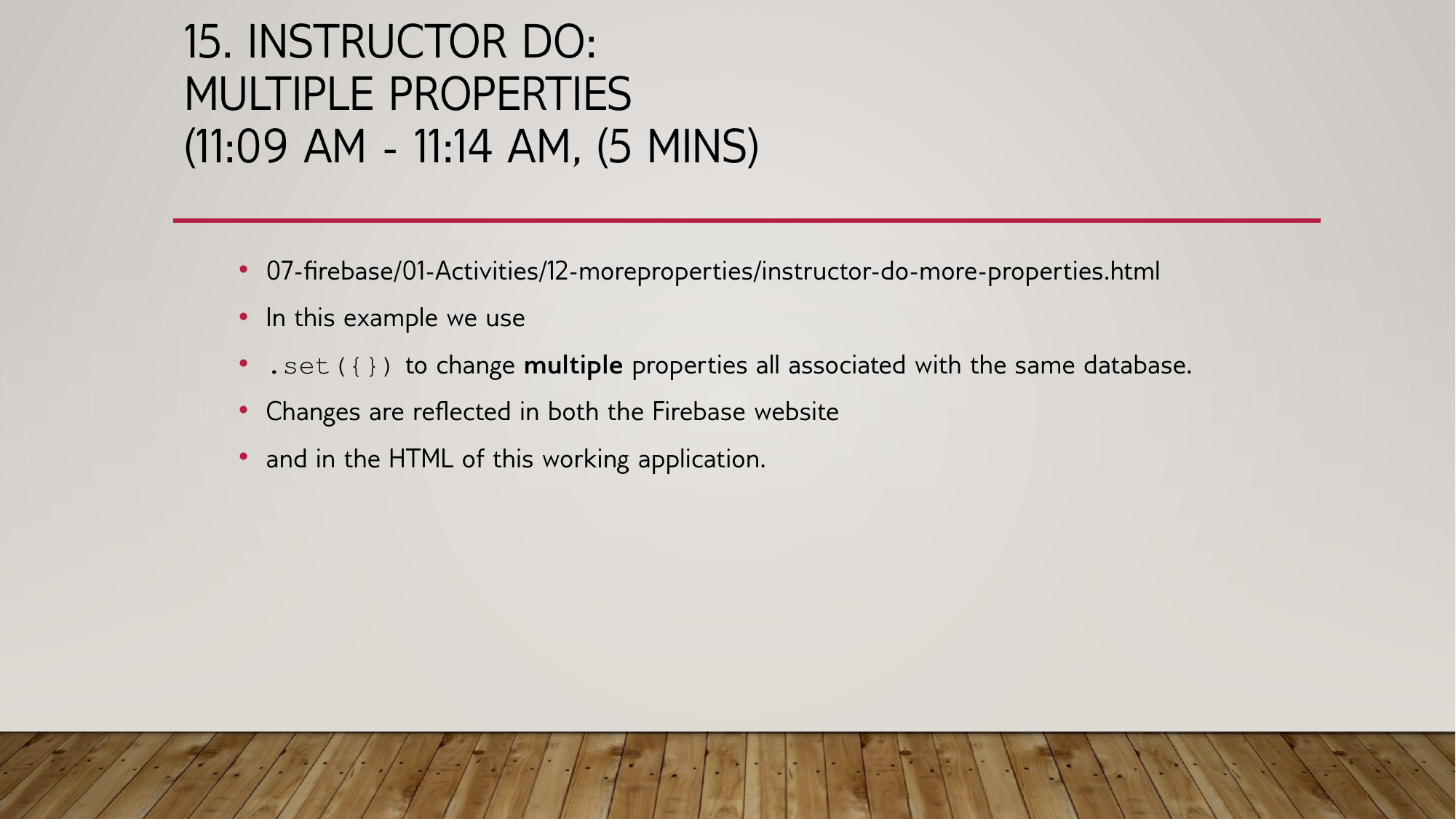

# 15. Instructor Do: Multiple Properties (11:09 AM - 11:14 AM, (5 mins)
07-firebase/01-Activities/12-moreproperties/instructor-do-more-properties.html
In this example we use
.set({}) to change multiple properties all associated with the same database.
Changes are reflected in both the Firebase website
and in the HTML of this working application.